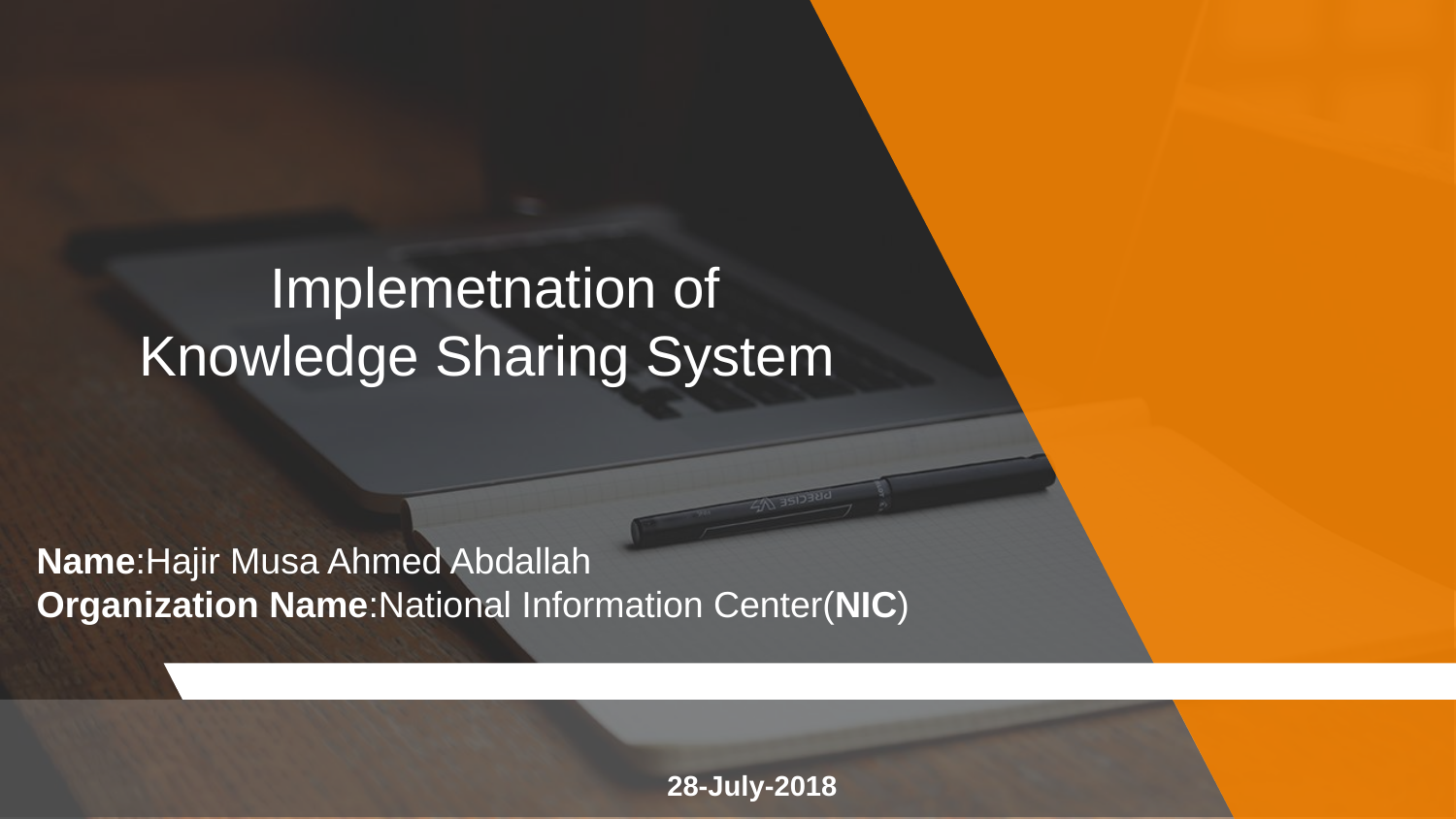

# Implemetnation of Knowledge Sharing System
 Name:Hajir Musa Ahmed Abdallah
 Organization Name:National Information Center(NIC)
28-July-2018